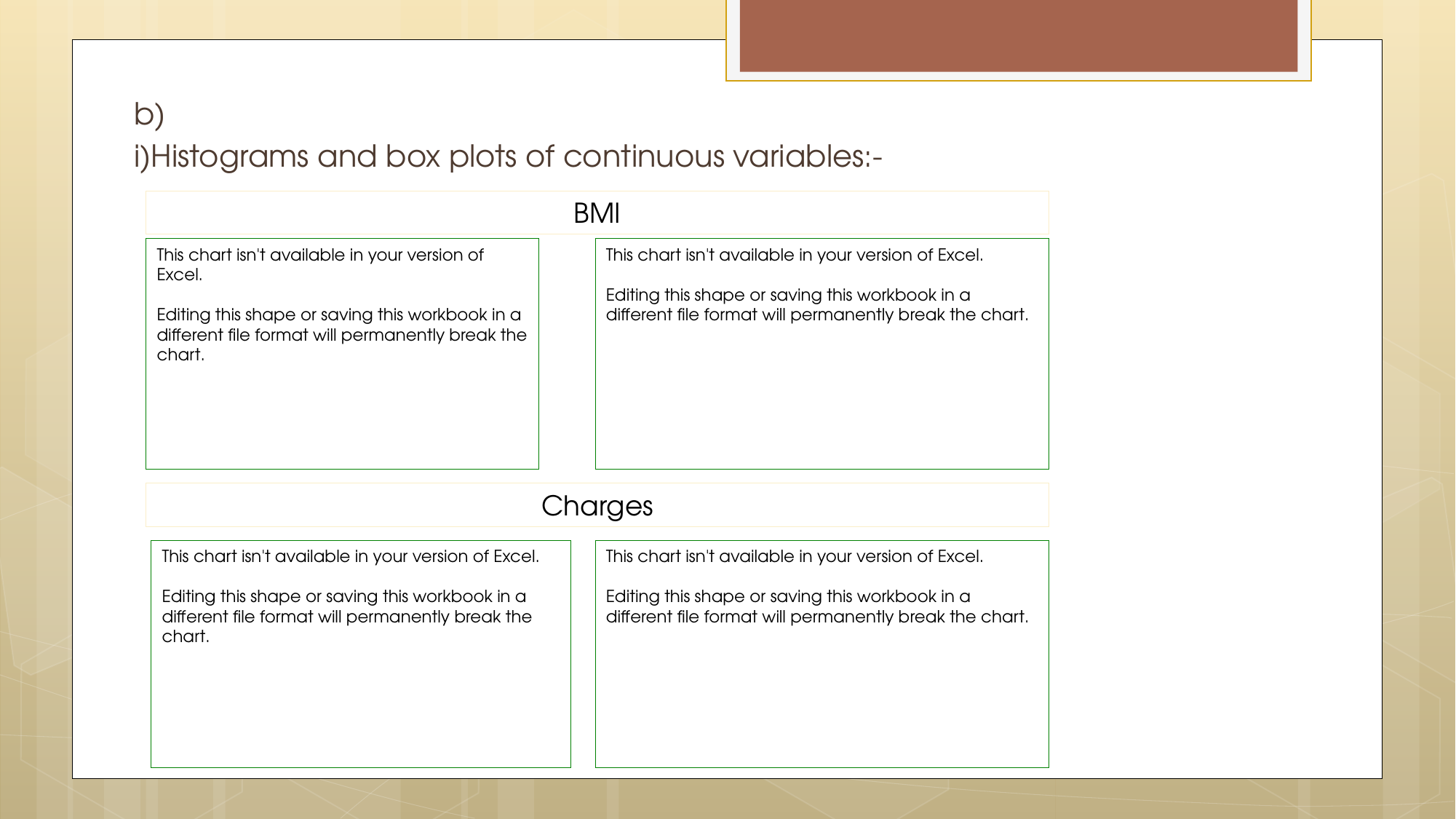

#
b)
i)Histograms and box plots of continuous variables:-
BMI
This chart isn't available in your version of Excel.

Editing this shape or saving this workbook in a different file format will permanently break the chart.
This chart isn't available in your version of Excel.

Editing this shape or saving this workbook in a different file format will permanently break the chart.
Charges
This chart isn't available in your version of Excel.

Editing this shape or saving this workbook in a different file format will permanently break the chart.
This chart isn't available in your version of Excel.

Editing this shape or saving this workbook in a different file format will permanently break the chart.